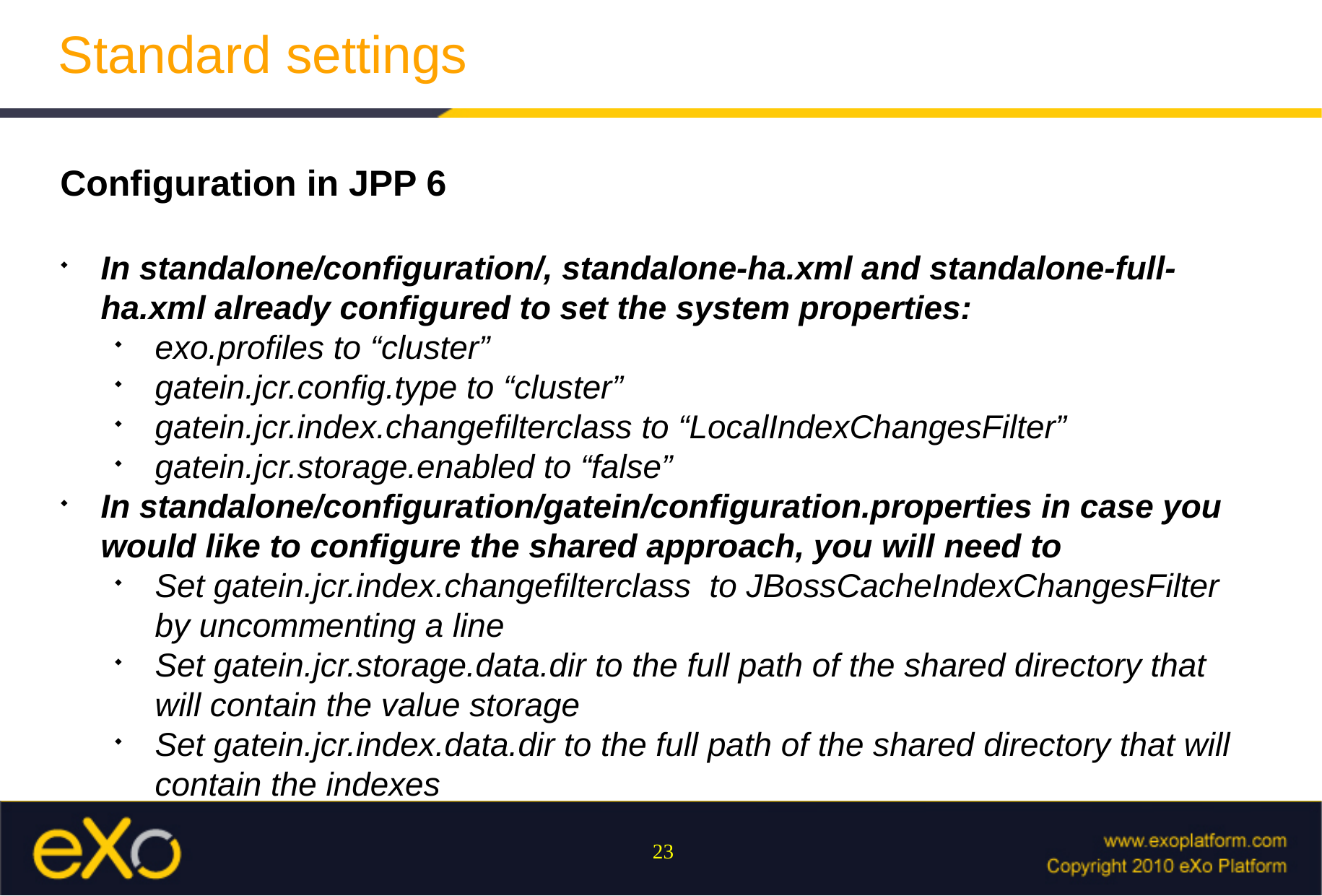

Standard settings
Configuration in JPP 6

In standalone/configuration/, standalone-ha.xml and standalone-full-ha.xml already configured to set the system properties:
exo.profiles to “cluster”
gatein.jcr.config.type to “cluster”
gatein.jcr.index.changefilterclass to “LocalIndexChangesFilter”
gatein.jcr.storage.enabled to “false”
In standalone/configuration/gatein/configuration.properties in case you would like to configure the shared approach, you will need to
Set gatein.jcr.index.changefilterclass  to JBossCacheIndexChangesFilter by uncommenting a line
Set gatein.jcr.storage.data.dir to the full path of the shared directory that will contain the value storage
Set gatein.jcr.index.data.dir to the full path of the shared directory that will contain the indexes